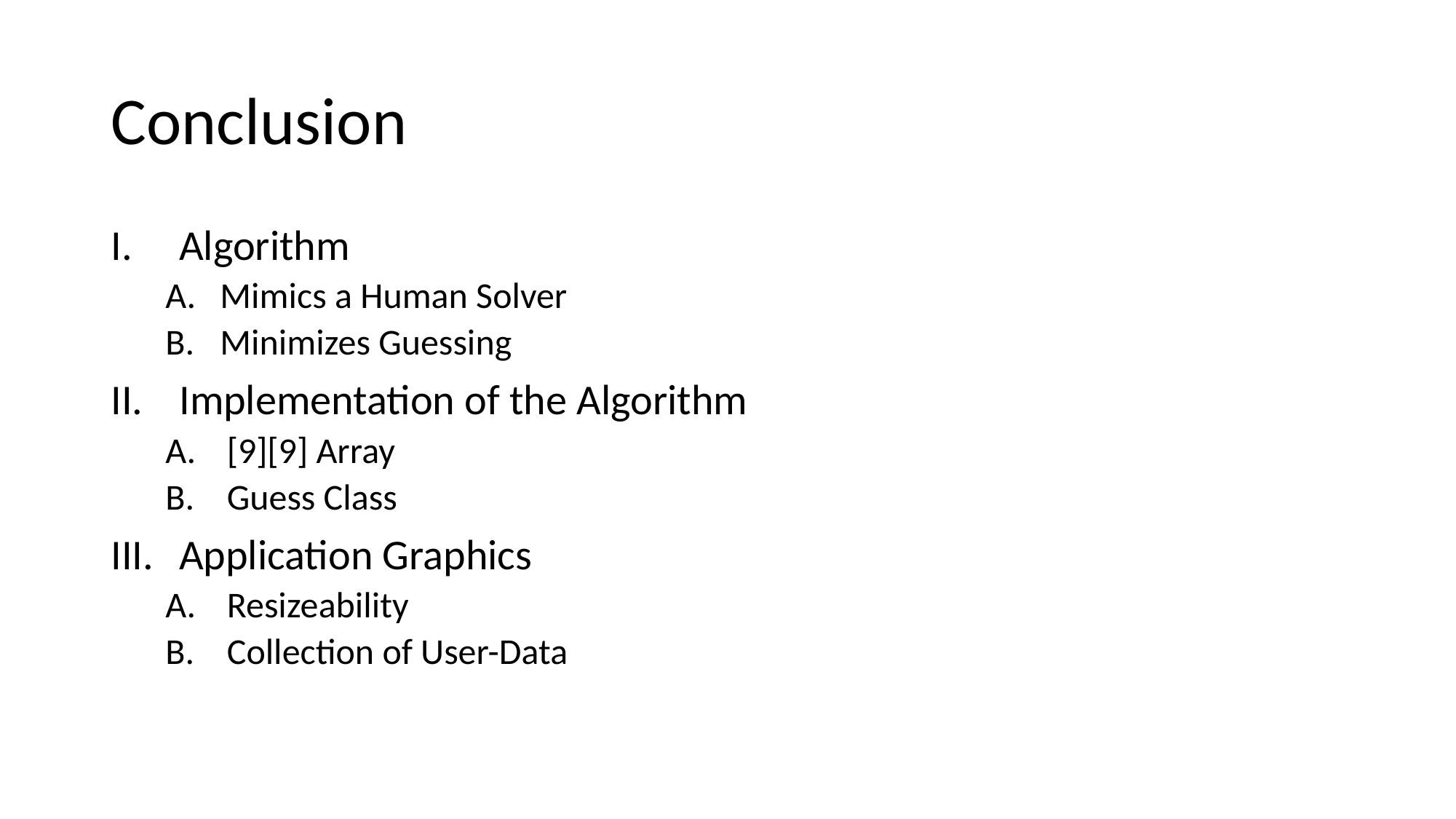

# Conclusion
Algorithm
Mimics a Human Solver
Minimizes Guessing
Implementation of the Algorithm
[9][9] Array
Guess Class
Application Graphics
Resizeability
Collection of User-Data